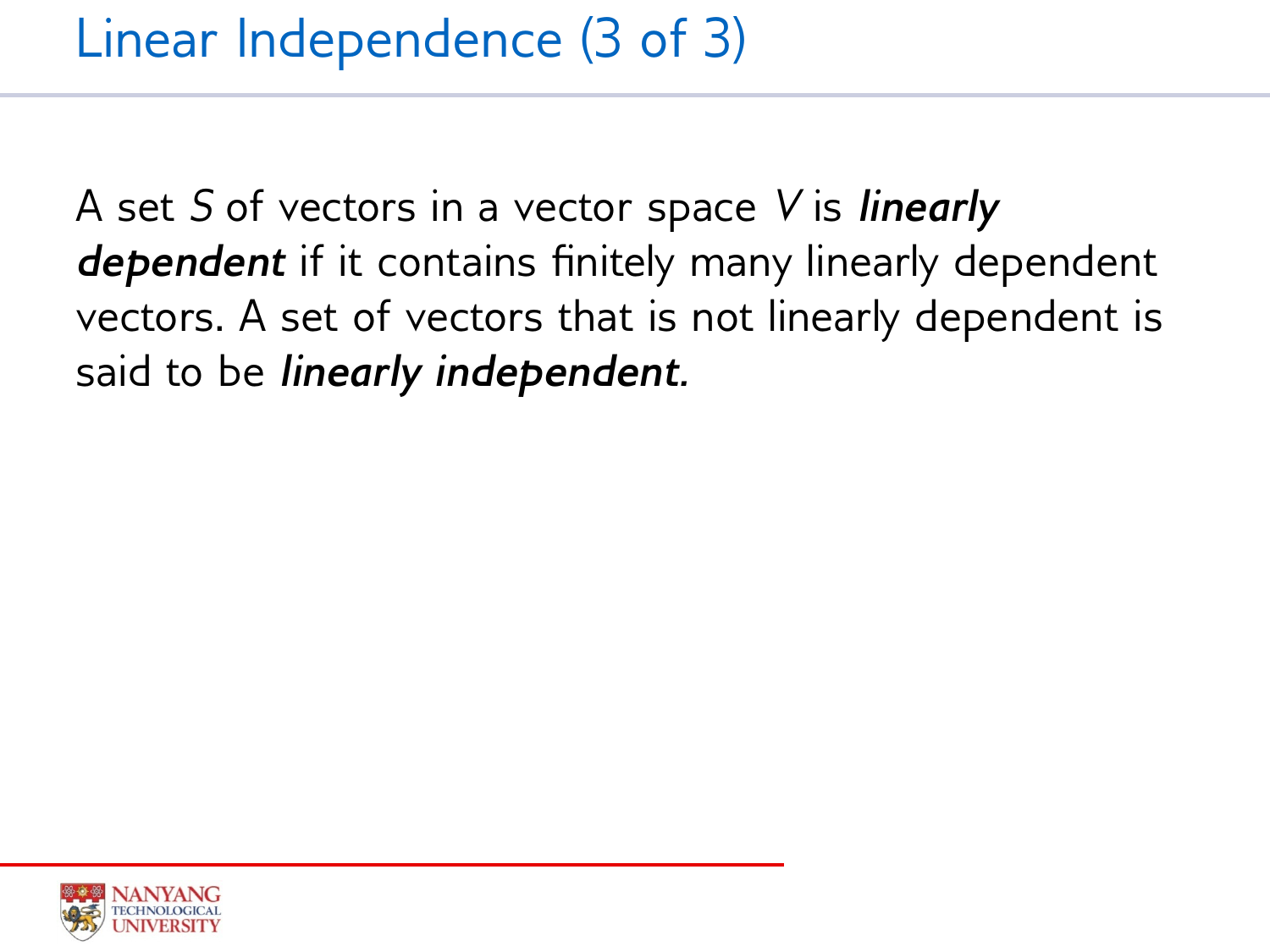

# Linear Independence (3 of 3)
A set S of vectors in a vector space V is linearly dependent if it contains finitely many linearly dependent vectors. A set of vectors that is not linearly dependent is said to be linearly independent.